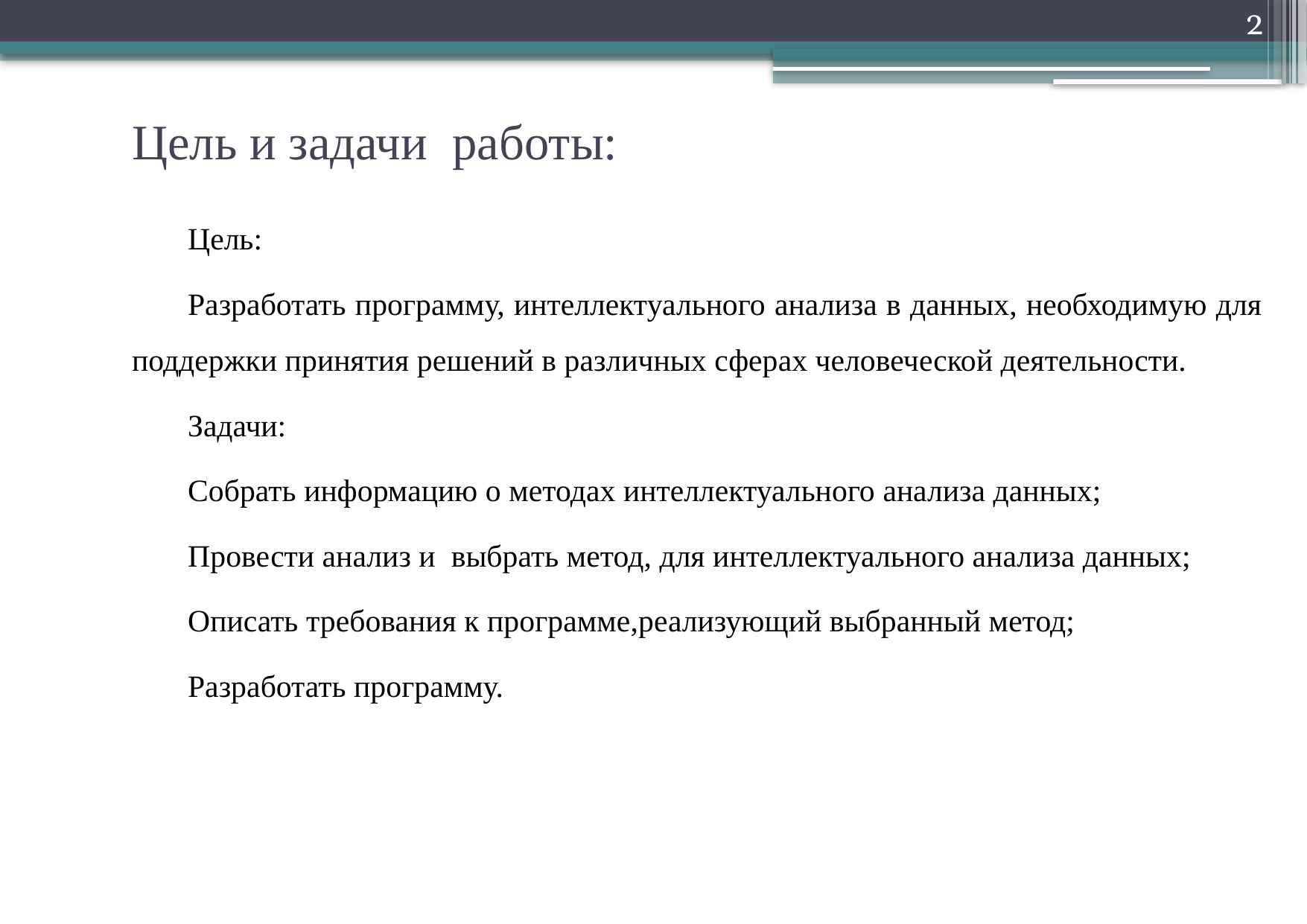

2
# Цель и задачи  работы:

Цель:
Разработать программу, интеллектуального анализа в данных, необходимую для поддержки принятия решений в различных сферах человеческой деятельности.
Задачи:
Собрать информацию о методах интеллектуального анализа данных;
Провести анализ и  выбрать метод, для интеллектуального анализа данных;
Описать требования к программе,реализующий выбранный метод;
Разработать программу.